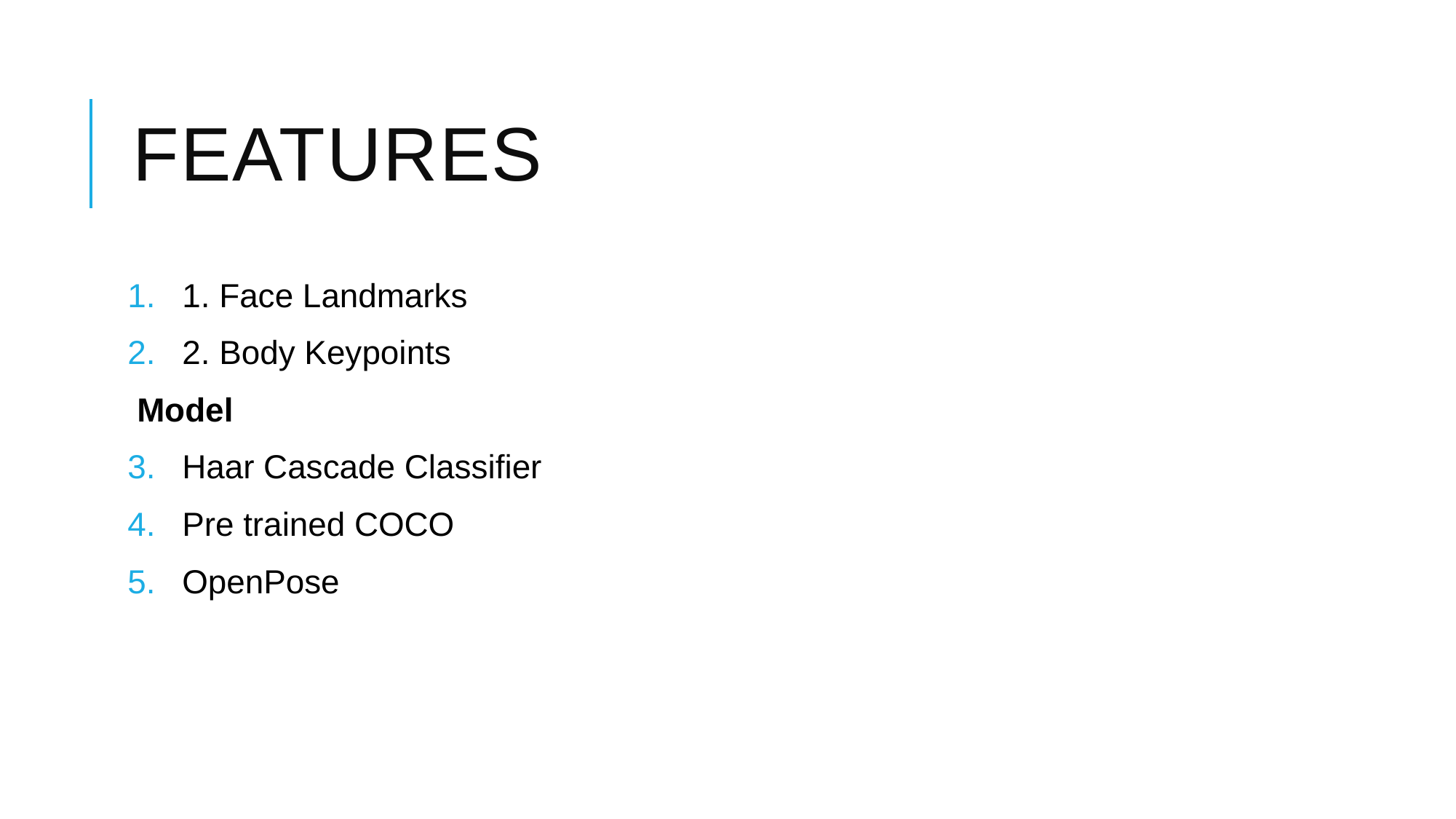

# Features
1. Face Landmarks
2. Body Keypoints
 Model
Haar Cascade Classifier
Pre trained COCO
OpenPose